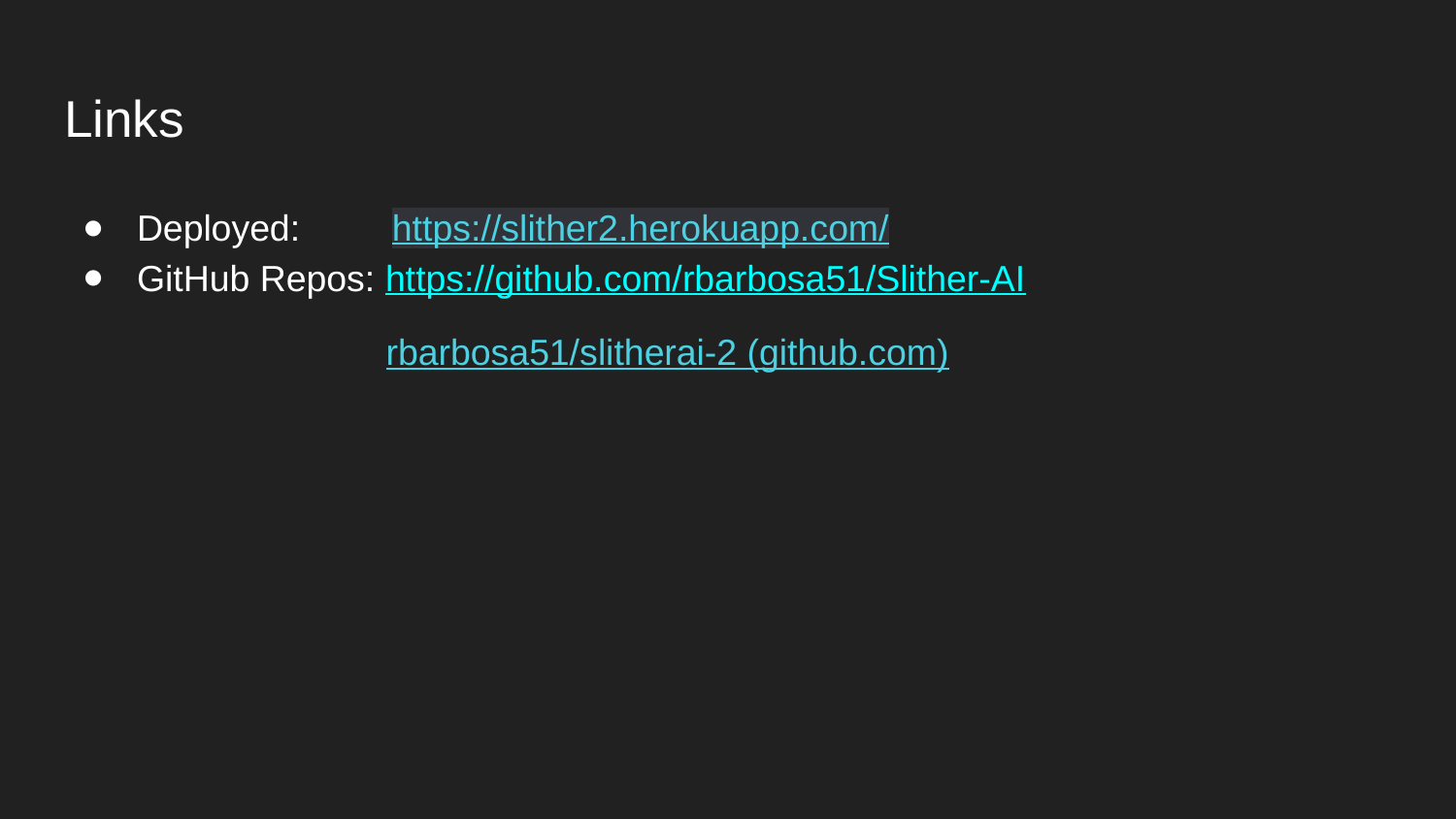

# Links
Deployed:         https://slither2.herokuapp.com/
GitHub Repos: https://github.com/rbarbosa51/Slither-AI
   rbarbosa51/slitherai-2 (github.com)